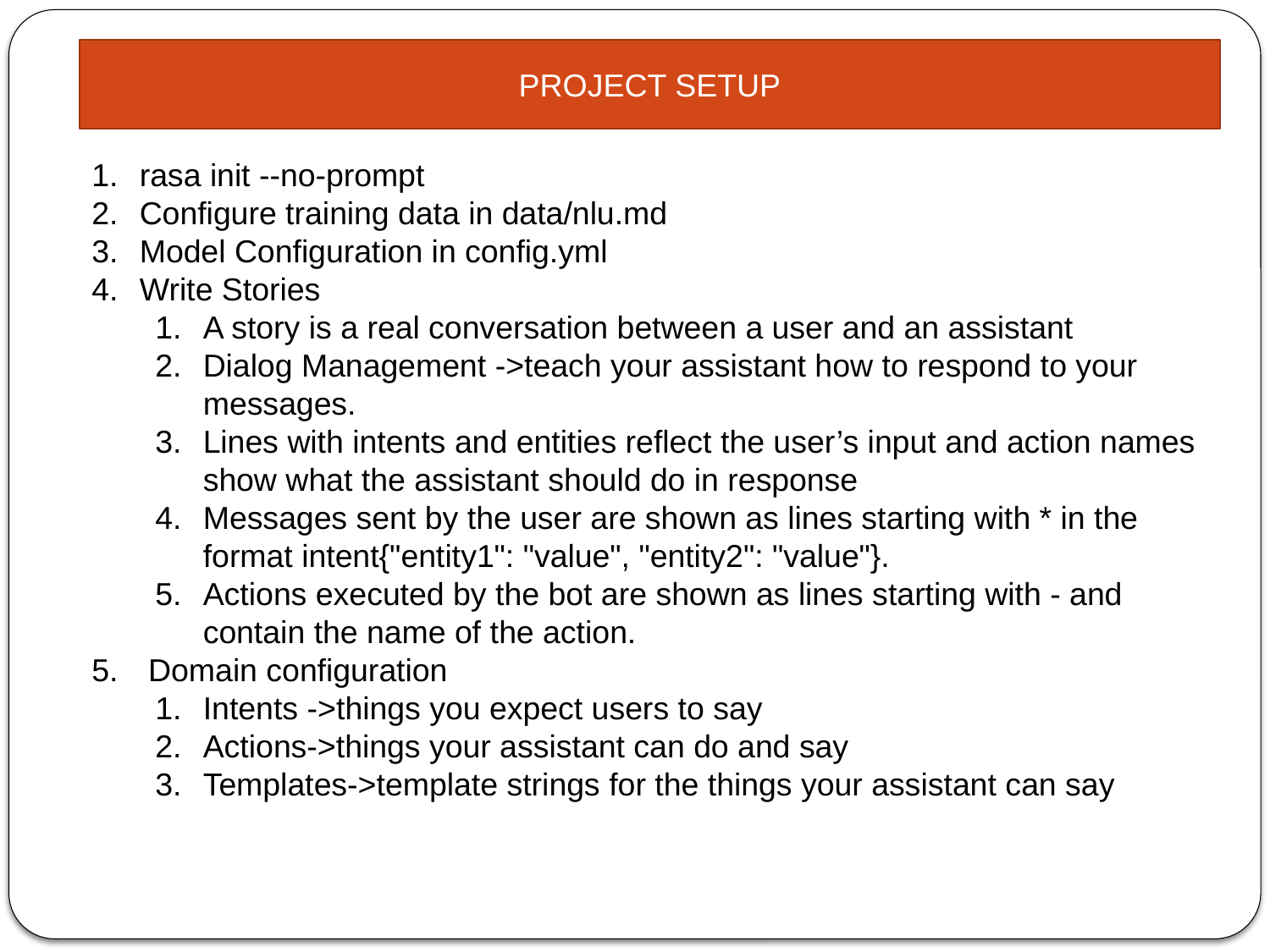

PROJECT SETUP
rasa init --no-prompt
Configure training data in data/nlu.md
Model Configuration in config.yml
Write Stories
A story is a real conversation between a user and an assistant
Dialog Management ->teach your assistant how to respond to your messages.
Lines with intents and entities reflect the user’s input and action names show what the assistant should do in response
Messages sent by the user are shown as lines starting with * in the format intent{"entity1": "value", "entity2": "value"}.
Actions executed by the bot are shown as lines starting with - and contain the name of the action.
 Domain configuration
Intents ->things you expect users to say
Actions->things your assistant can do and say
Templates->template strings for the things your assistant can say